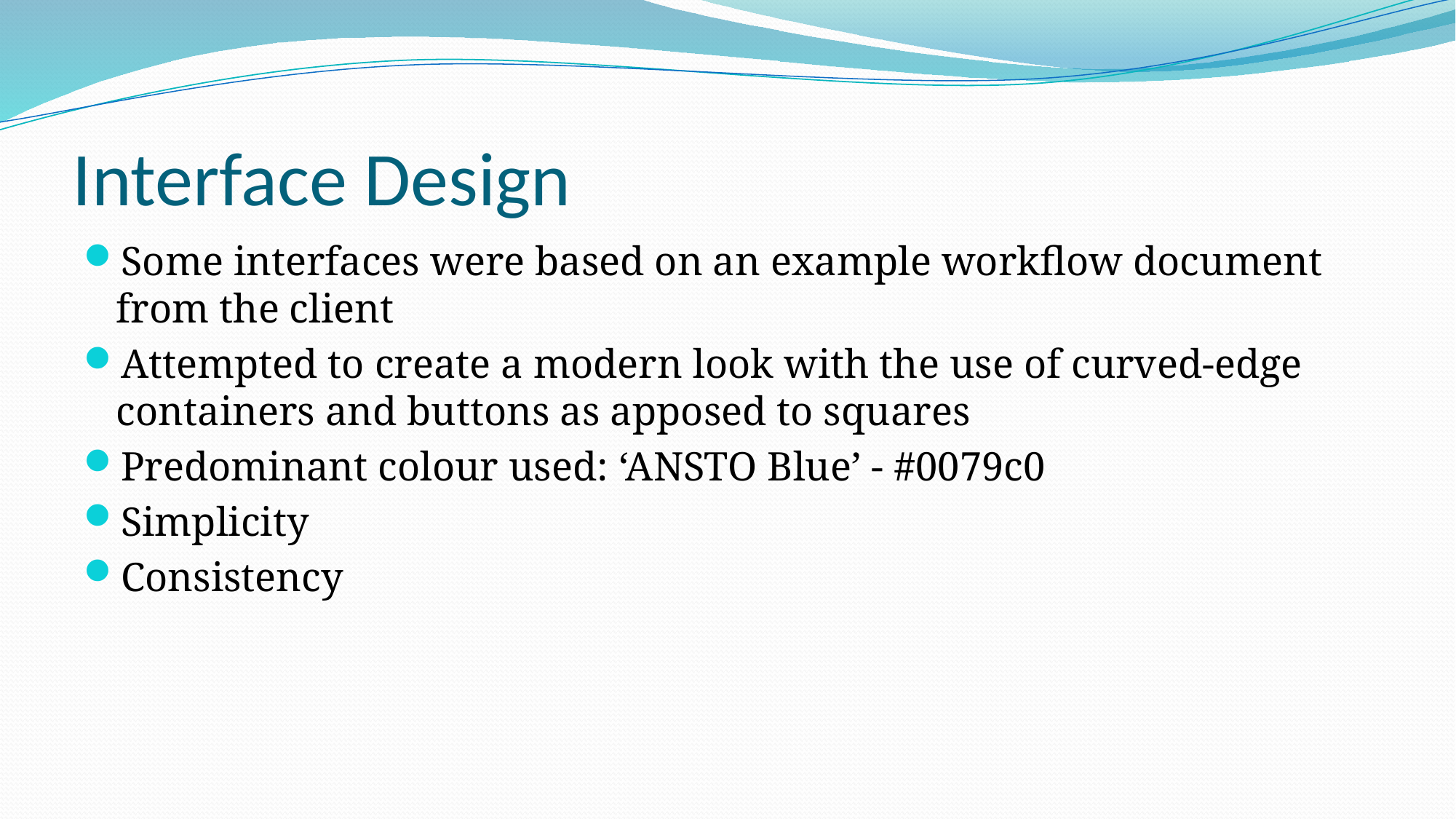

# Interface Design
Some interfaces were based on an example workflow document from the client
Attempted to create a modern look with the use of curved-edge containers and buttons as apposed to squares
Predominant colour used: ‘ANSTO Blue’ - #0079c0
Simplicity
Consistency